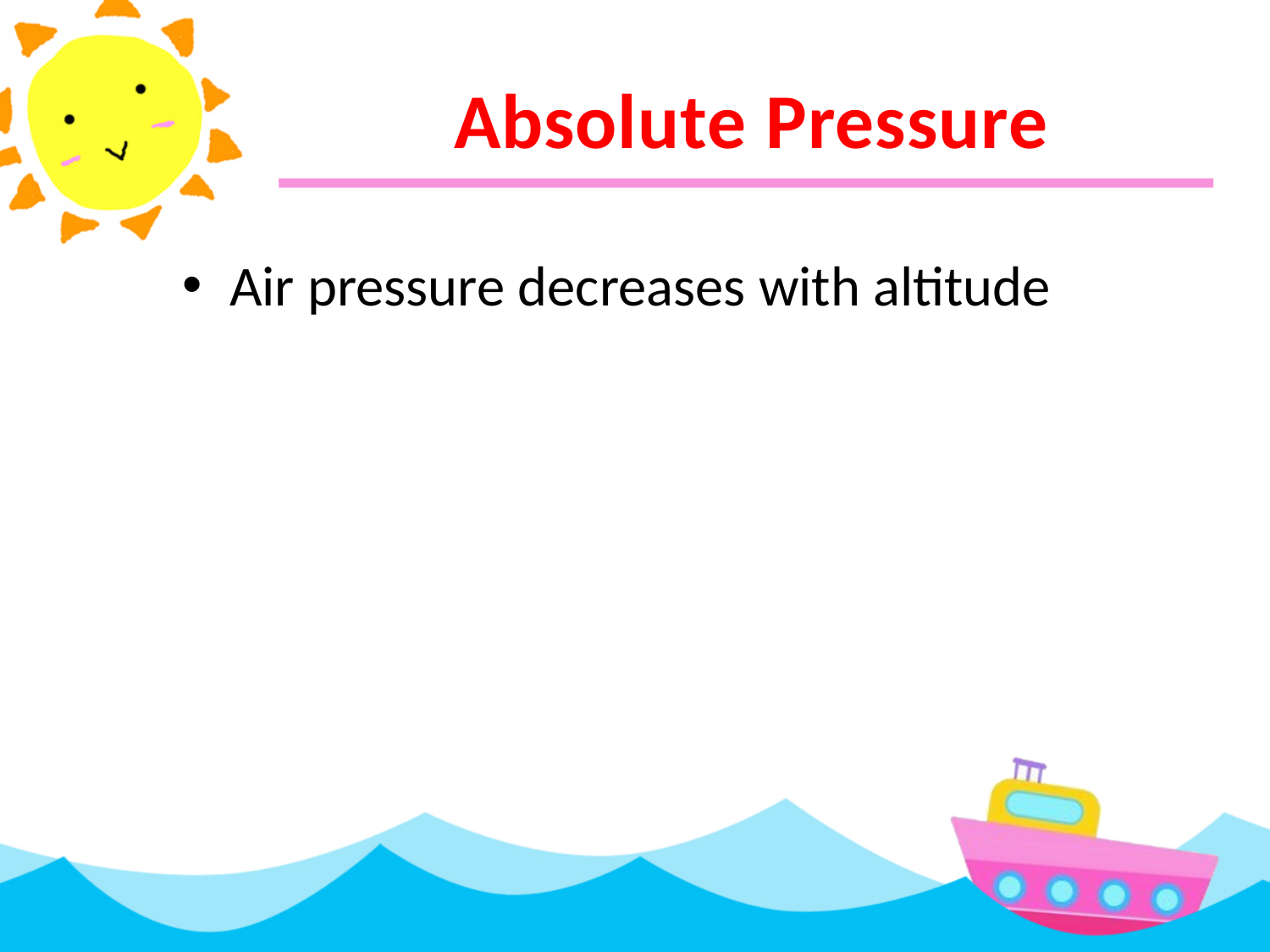

# Absolute Pressure
Air pressure decreases with altitude